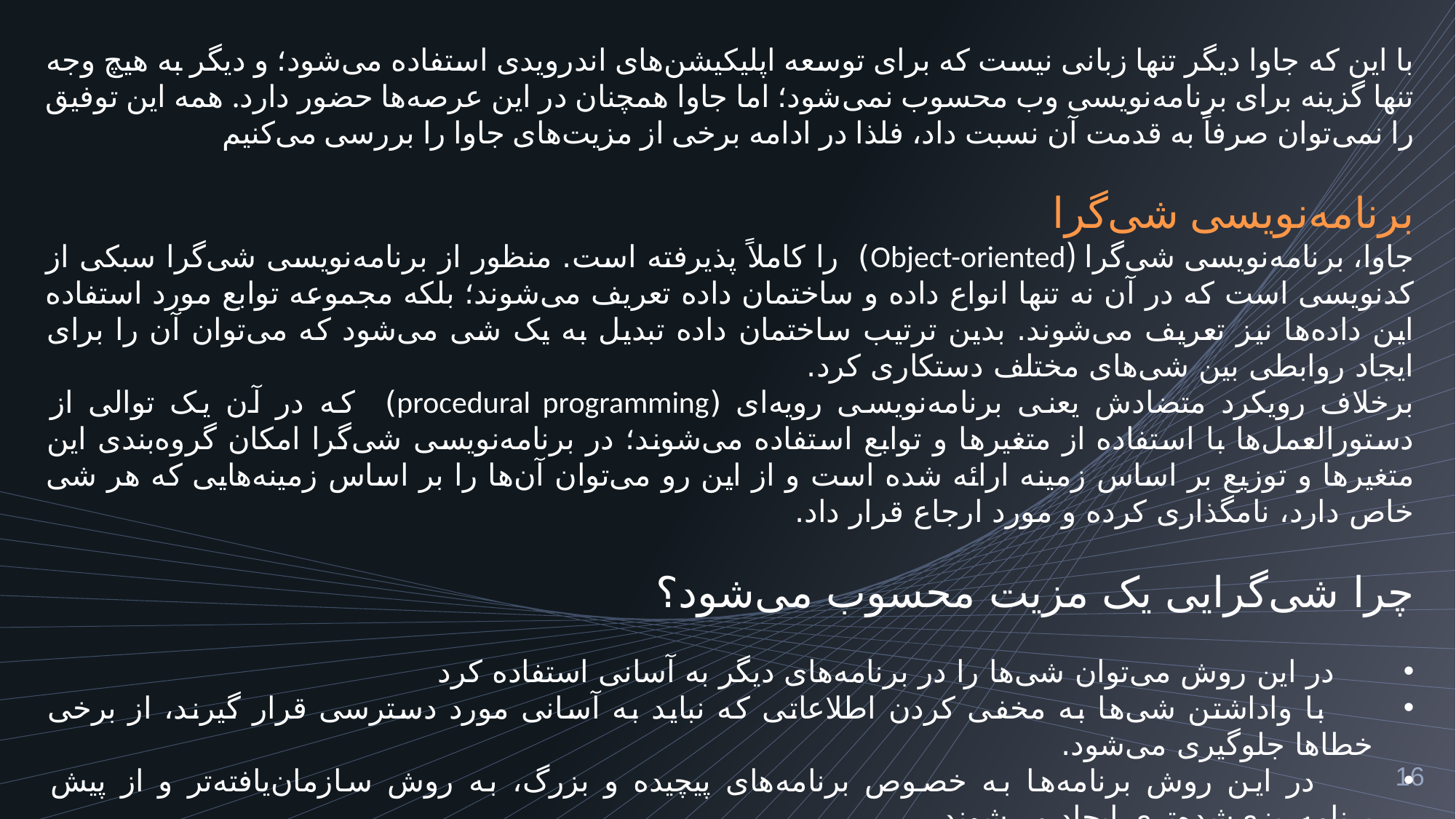

با این که جاوا دیگر تنها زبانی نیست که برای توسعه اپلیکیشن‌های اندرویدی استفاده می‌شود؛ و دیگر به هیچ وجه تنها گزینه برای برنامه‌نویسی وب محسوب نمی‌شود؛ اما جاوا همچنان در این عرصه‌ها حضور دارد. همه این توفیق را نمی‌توان صرفاً به قدمت آن نسبت داد، فلذا در ادامه برخی از مزیت‌های جاوا را بررسی می‌کنیم

برنامه‌نویسی شی‌گرا
جاوا، برنامه‌نویسی شی‌گرا (Object-oriented)  را کاملاً پذیرفته است. منظور از برنامه‌نویسی شی‌گرا سبکی از کدنویسی است که در آن نه تنها انواع داده و ساختمان داده تعریف می‌شوند؛ بلکه مجموعه توابع مورد استفاده این داده‌ها نیز تعریف می‌شوند. بدین ترتیب ساختمان داده تبدیل به یک شی می‌شود که می‌توان آن را برای ایجاد روابطی بین شی‌های مختلف دستکاری کرد.
برخلاف رویکرد متضادش یعنی برنامه‌نویسی رویه‌ای (procedural programming)  که در آن یک توالی از دستورالعمل‌ها با استفاده از متغیرها و توابع استفاده می‌شوند؛ در برنامه‌نویسی شی‌گرا امکان گروه‌بندی این متغیرها و توزیع بر اساس زمینه ارائه شده است و از این رو می‌توان آن‌ها را بر اساس زمینه‌هایی که هر شی خاص دارد، نامگذاری کرده و مورد ارجاع قرار داد.

چرا شی‌گرایی یک مزیت محسوب می‌شود؟

    در این روش می‌توان شی‌ها را در برنامه‌های دیگر به آسانی استفاده کرد
    با واداشتن شی‌ها به مخفی کردن اطلاعاتی که نباید به آسانی مورد دسترسی قرار گیرند، از برخی خطاها جلوگیری می‌شود.
    در این روش برنامه‌ها به خصوص برنامه‌های پیچیده و بزرگ، به روش سازمان‌یافته‌تر و از پیش برنامه‌ریزی‌شده‌تری ایجاد می‌شوند.
    در این روش نگهداری کد و نوسازی کدهای قدیمی آسان‌تر است.
16